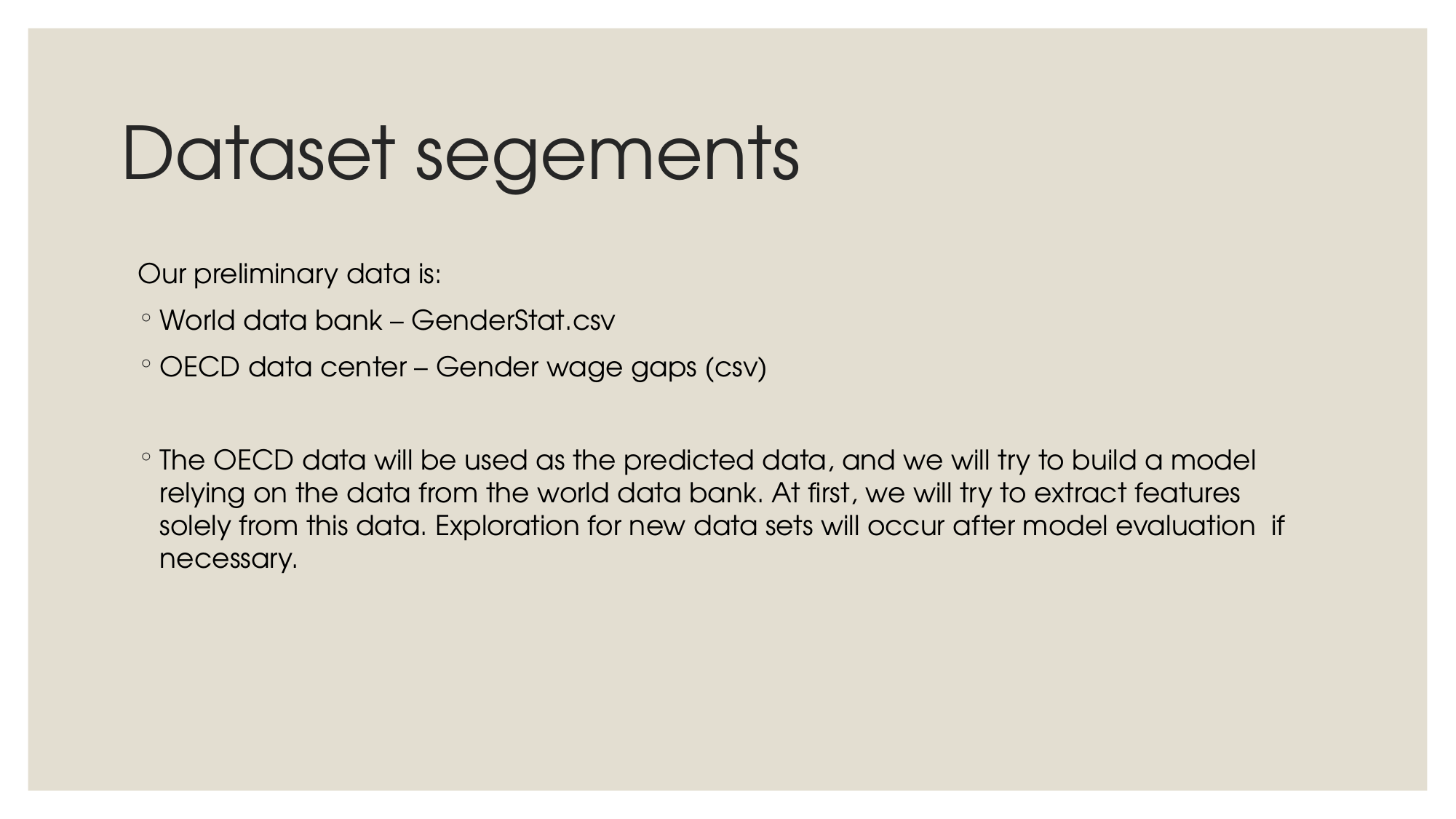

# Dataset segements
Our preliminary data is:
World data bank – GenderStat.csv
OECD data center – Gender wage gaps (csv)

The OECD data will be used as the predicted data, and we will try to build a model relying on the data from the world data bank. At first, we will try to extract features solely from this data. Exploration for new data sets will occur after model evaluation  if necessary.